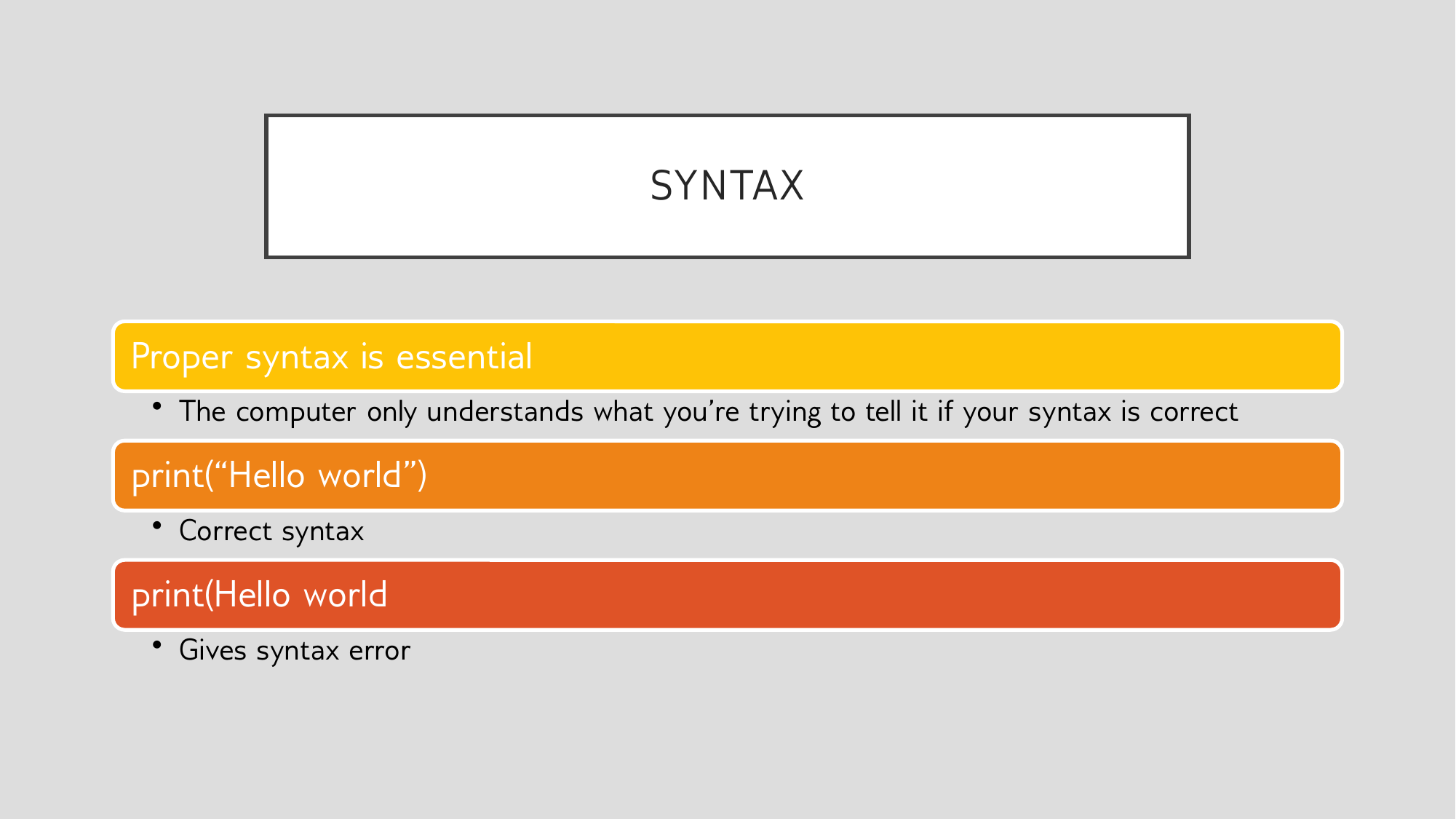

# Syntax
Proper syntax is essential
The computer only understands what you’re trying to tell it if your syntax is correct
print(“Hello world”)
Correct syntax
print(Hello world
Gives syntax error